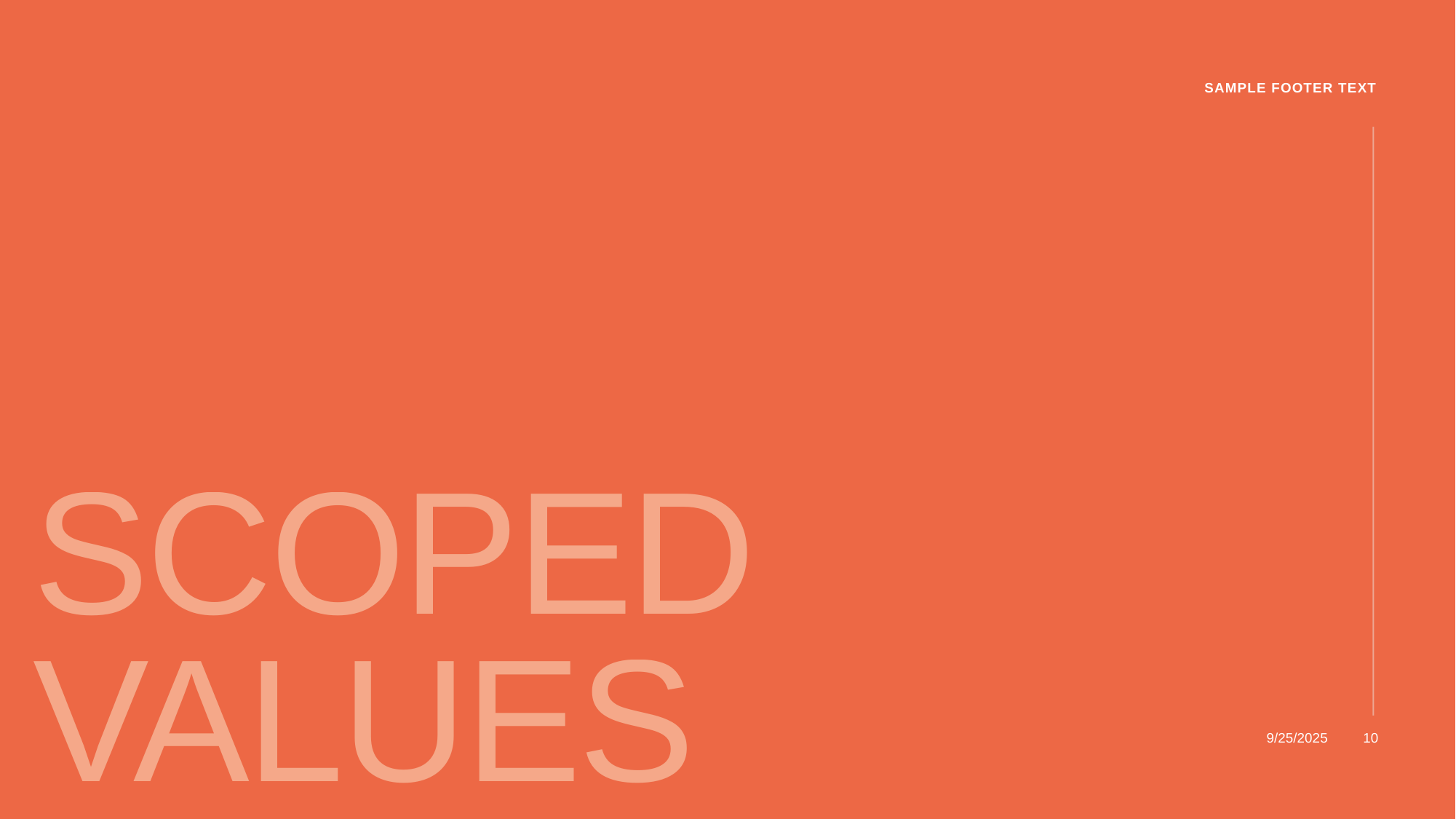

Sample Footer Text
# Scoped Values
9/25/2025
10